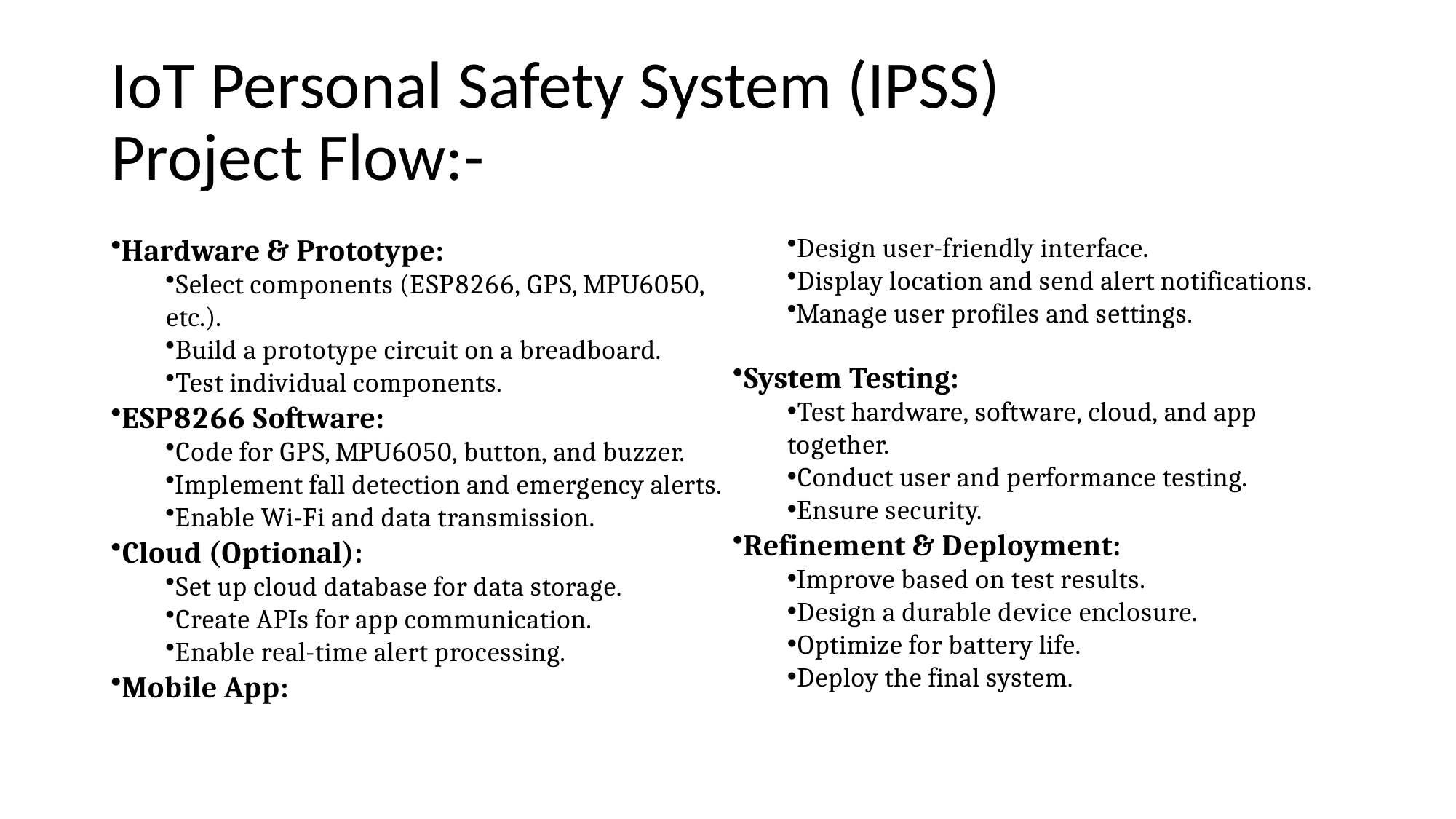

# IoT Personal Safety System (IPSS) Project Flow:-
Hardware & Prototype:
Select components (ESP8266, GPS, MPU6050, etc.).
Build a prototype circuit on a breadboard.
Test individual components.
ESP8266 Software:
Code for GPS, MPU6050, button, and buzzer.
Implement fall detection and emergency alerts.
Enable Wi-Fi and data transmission.
Cloud (Optional):
Set up cloud database for data storage.
Create APIs for app communication.
Enable real-time alert processing.
Mobile App:
Design user-friendly interface.
Display location and send alert notifications.
Manage user profiles and settings.

System Testing:
Test hardware, software, cloud, and app together.
Conduct user and performance testing.
Ensure security.
Refinement & Deployment:
Improve based on test results.
Design a durable device enclosure.
Optimize for battery life.
Deploy the final system.